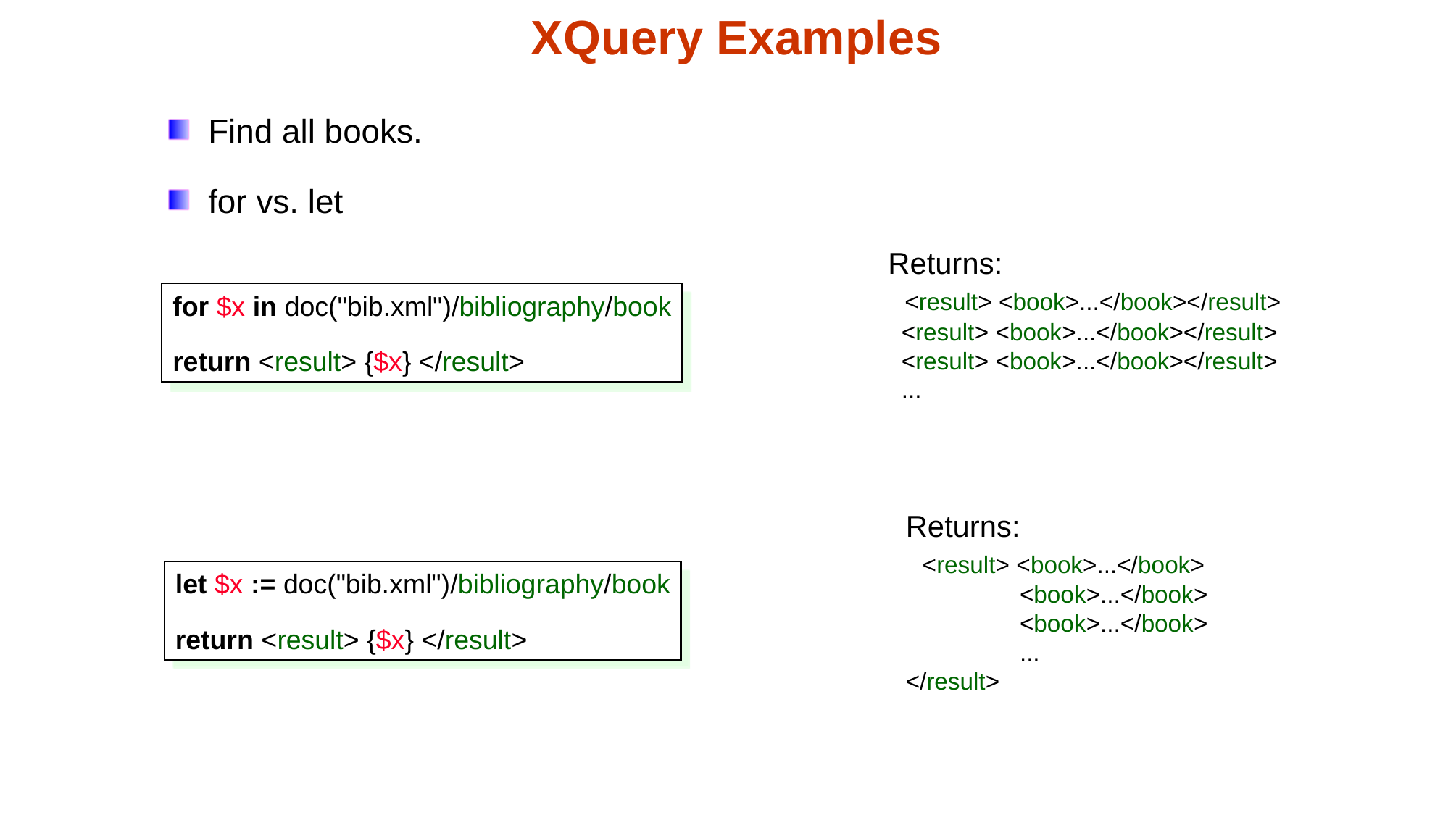

XQuery Examples
Find all books.
for vs. let
Returns:
  <result> <book>...</book></result>
  <result> <book>...</book></result>
  <result> <book>...</book></result>
  ...
for $x in doc("bib.xml")/bibliography/book
return <result> {$x} </result>
Returns:
  <result> <book>...</book>
                 <book>...</book>
                 <book>...</book>
                 ...
</result>
let $x := doc("bib.xml")/bibliography/book
return <result> {$x} </result>